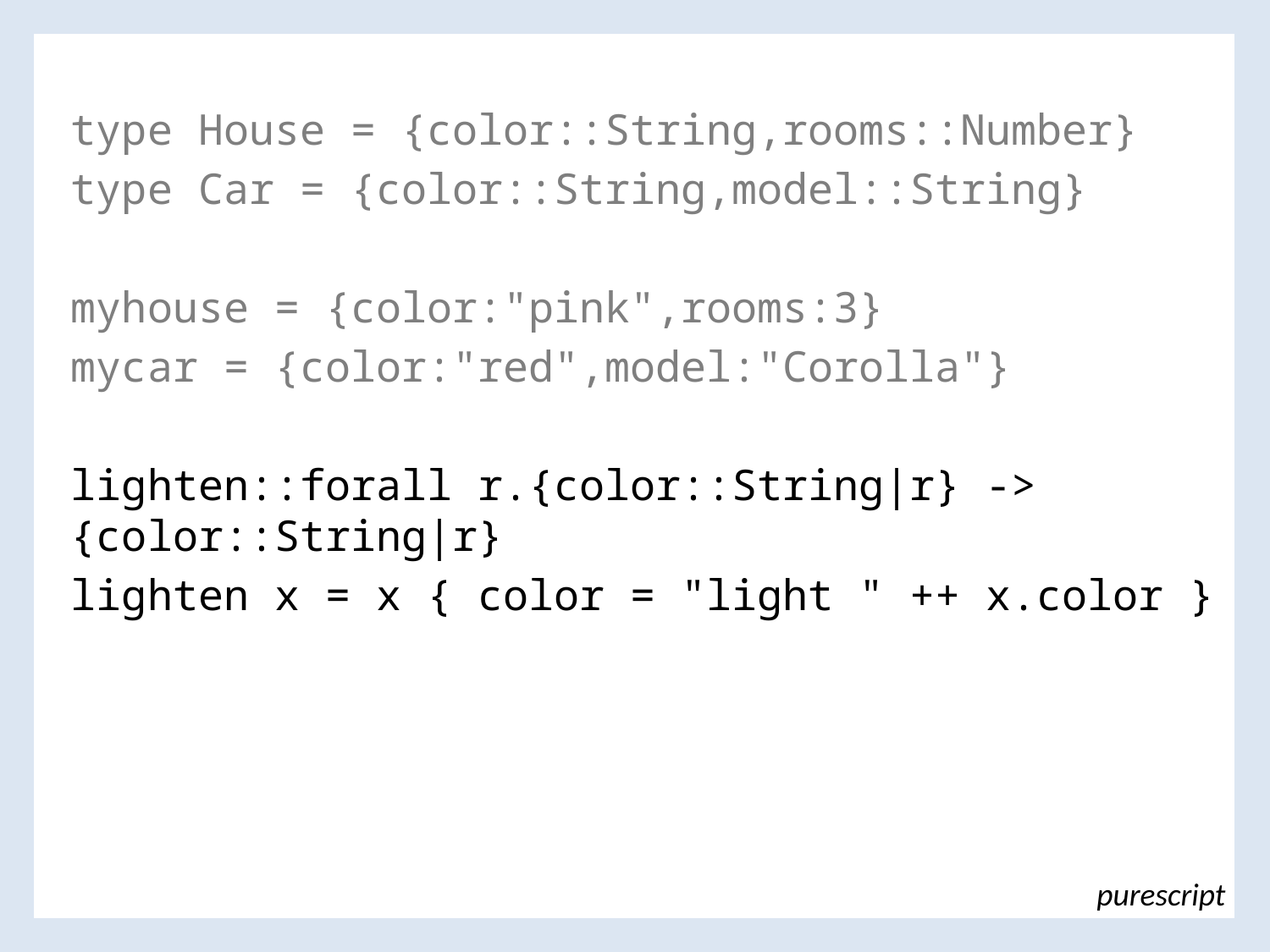

type House = {color::String,rooms::Number}
type Car = {color::String,model::String}

myhouse = {color:"pink",rooms:3}
mycar = {color:"red",model:"Corolla"}

lighten::forall r.{color::String|r} -> {color::String|r}
lighten x = x { color = "light " ++ x.color }

purescript